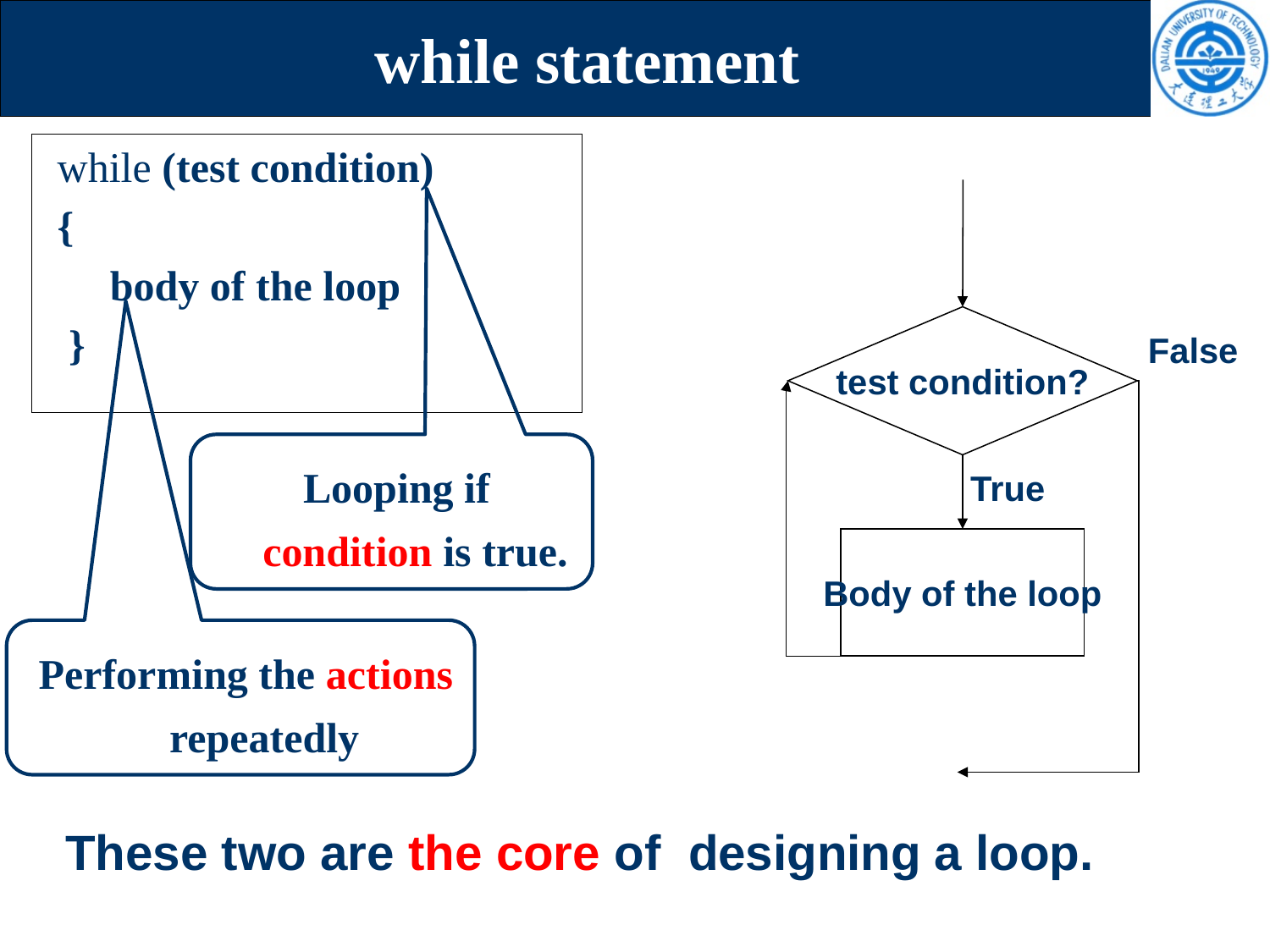

# while statement
while (test condition)
{
     body of the loop
}
test condition?
False
 Looping if condition is true.
True
Body of the loop
 Performing the actions repeatedly
These two are the core of  designing a loop.